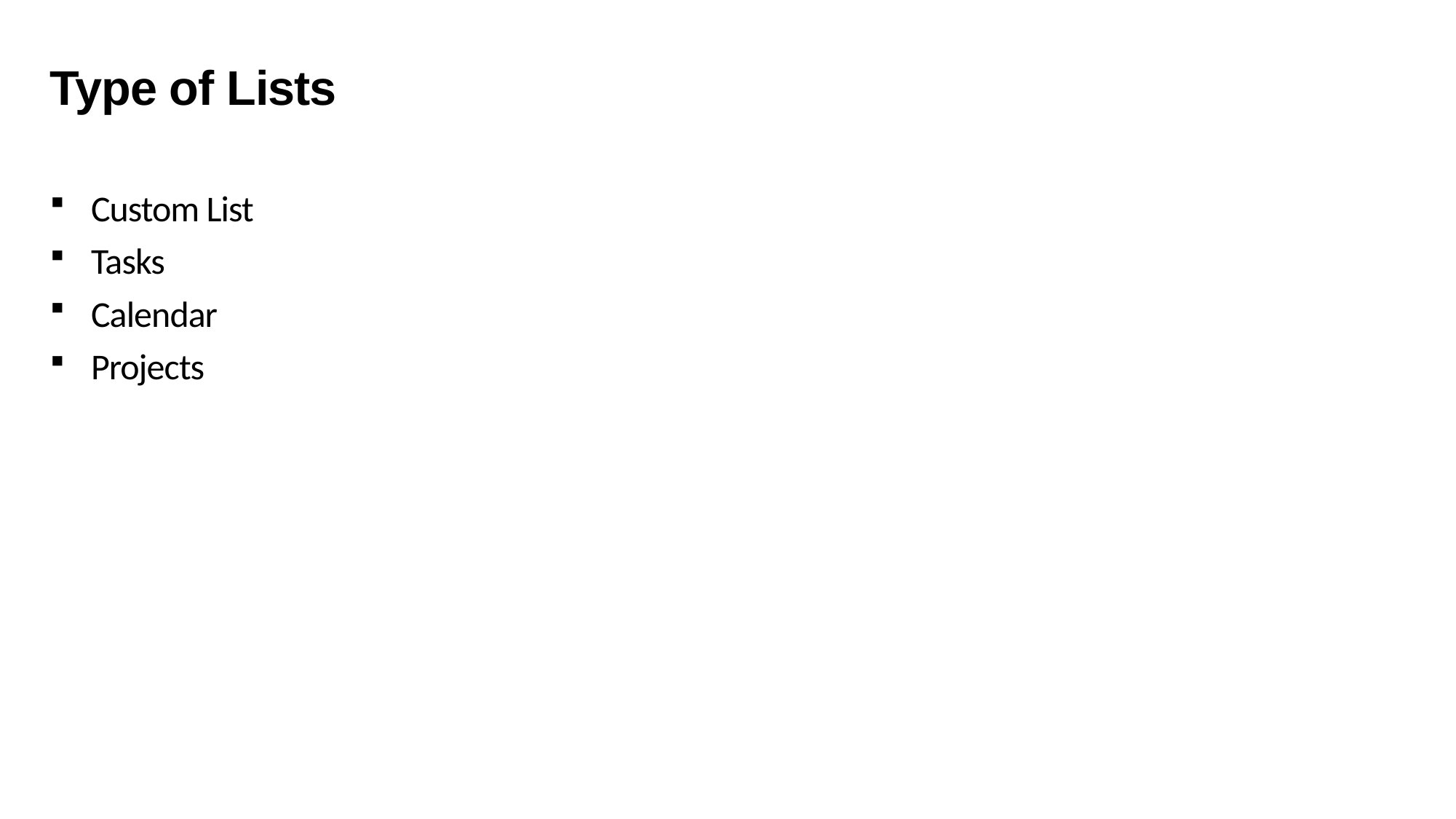

# Type of Lists
Custom List
Tasks
Calendar
Projects